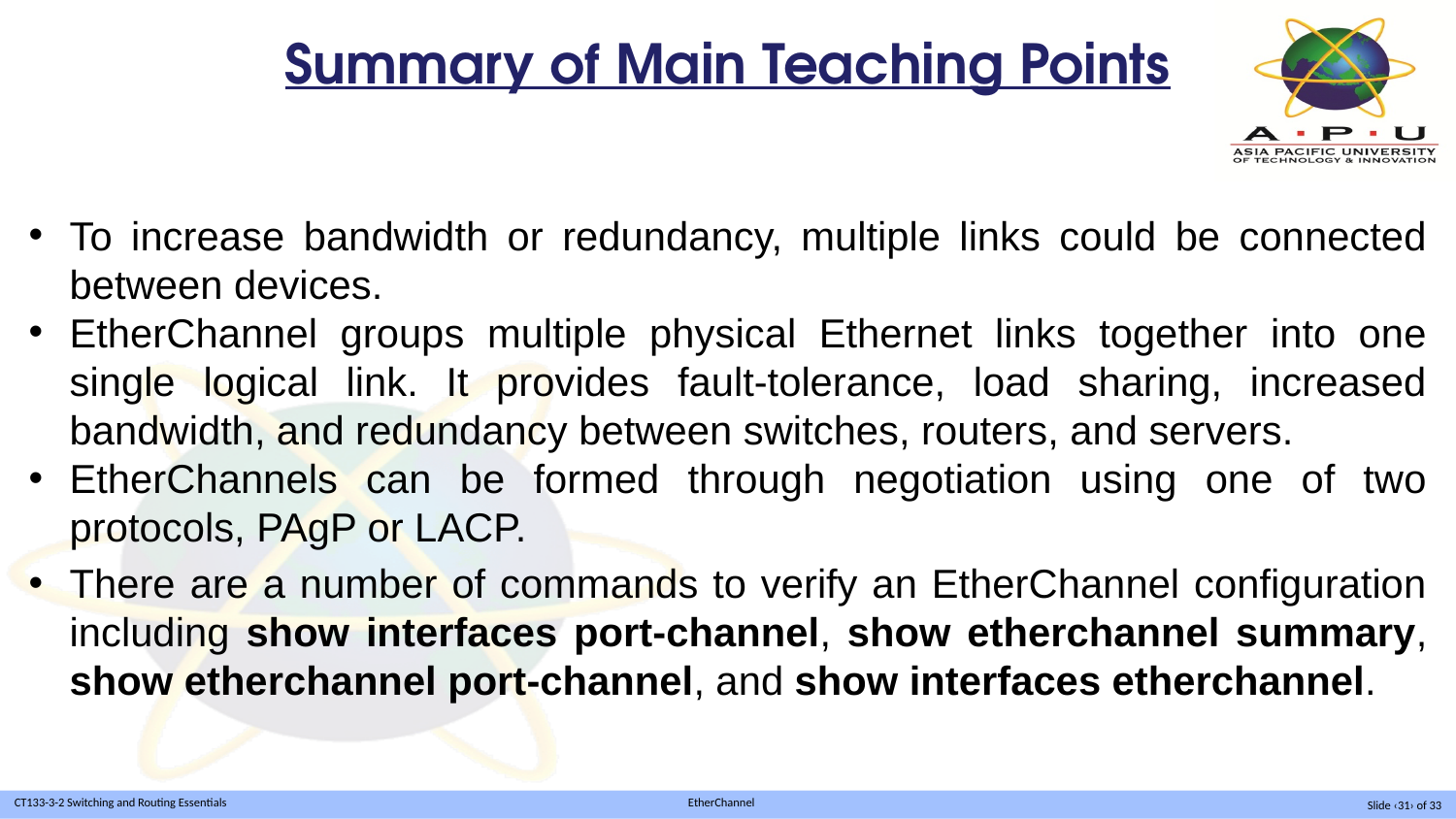

Summary of Main Teaching Points
To increase bandwidth or redundancy, multiple links could be connected between devices.
EtherChannel groups multiple physical Ethernet links together into one single logical link. It provides fault-tolerance, load sharing, increased bandwidth, and redundancy between switches, routers, and servers.
EtherChannels can be formed through negotiation using one of two protocols, PAgP or LACP.
There are a number of commands to verify an EtherChannel configuration including show interfaces port-channel, show etherchannel summary, show etherchannel port-channel, and show interfaces etherchannel.

Slide ‹31› of 33